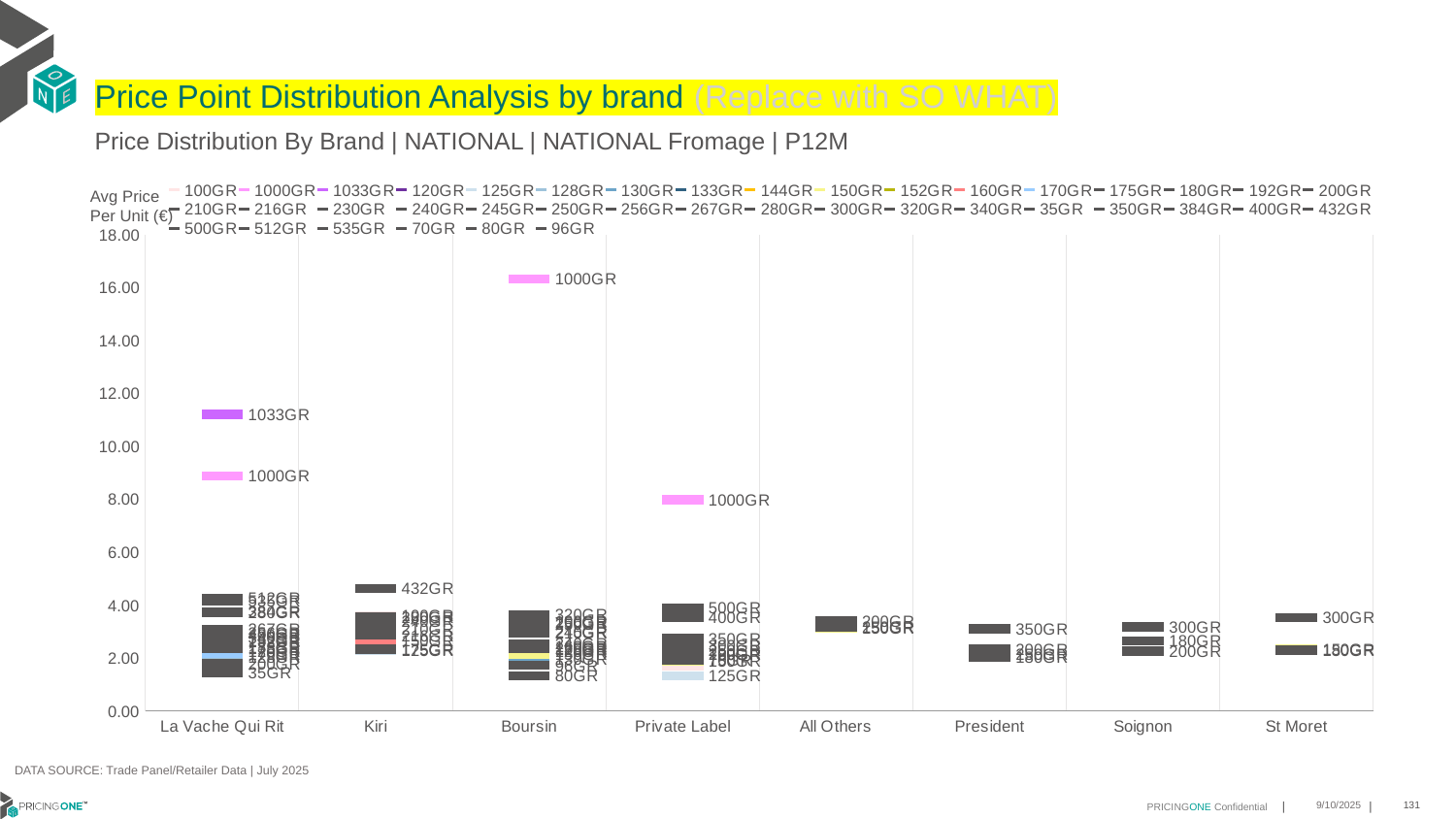

# Price Point Distribution Analysis by brand (Replace with SO WHAT)
Price Distribution By Brand | NATIONAL | NATIONAL Fromage | P12M

### Chart

| Category | 100GR | 1000GR | 1033GR | 120GR | 125GR | 128GR | 130GR | 133GR | 144GR | 150GR | 152GR | 160GR | 170GR | 175GR | 180GR | 192GR | 200GR | 210GR | 216GR | 230GR | 240GR | 245GR | 250GR | 256GR | 267GR | 280GR | 300GR | 320GR | 340GR | 35GR | 350GR | 384GR | 400GR | 432GR | 500GR | 512GR | 535GR | 70GR | 80GR | 96GR |
|---|---|---|---|---|---|---|---|---|---|---|---|---|---|---|---|---|---|---|---|---|---|---|---|---|---|---|---|---|---|---|---|---|---|---|---|---|---|---|---|---|
| La Vache Qui Rit | None | 8.8889 | 11.2143 | 2.2421 | None | 2.0371 | None | 2.3899 | None | None | 2.6547 | None | 2.1623 | 2.3717 | None | 2.6135 | 1.7914 | None | None | None | None | None | None | 2.9342 | 3.0993 | 3.7054 | None | None | 2.7747 | 1.4402 | None | 3.7564 | 2.875 | None | None | 4.269 | 4.1538 | None | None | None |
| Kiri | 3.6 | None | None | None | 2.2961 | None | None | None | 2.3168 | 2.6524 | None | 2.6647 | None | 2.3315 | None | None | None | 3.0883 | 2.8617 | None | 3.3762 | None | None | None | None | 3.5573 | None | None | None | None | None | None | None | 4.6334 | None | None | None | None | None | None |
| Boursin | 3.3784 | 16.3333 | None | 2.2454 | 2.3233 | None | 1.9766 | None | None | 2.1529 | None | 2.436 | None | None | None | None | None | 2.939 | None | 2.3634 | 2.5471 | 3.0 | 3.2924 | 3.3679 | None | None | None | 3.6399 | None | None | None | None | None | None | None | None | None | None | 1.3387 | 1.7228 |
| Private Label | 1.7205 | 7.9835 | None | 2.1594 | 1.3371 | None | None | None | None | 1.8781 | None | None | None | None | 2.1424 | None | 2.131 | None | None | None | None | None | 2.3026 | None | None | None | 2.4808 | None | None | None | 2.7343 | None | 3.5505 | None | 3.8924 | None | None | 1.9267 | None | None |
| All Others | None | None | None | None | None | None | None | None | None | 3.1436 | None | None | None | None | None | None | 3.3943 | None | None | None | None | None | 3.1833 | None | None | None | None | None | None | None | None | None | None | None | None | None | None | None | None | None |
| President | None | None | None | None | None | None | None | None | None | None | None | None | None | None | 2.0357 | None | 2.3362 | None | None | None | None | None | 2.1551 | None | None | None | None | None | None | None | 3.1087 | None | None | None | None | None | None | None | None | None |
| Soignon | None | None | None | None | None | None | None | None | None | None | None | None | None | None | 2.6435 | None | 2.2574 | None | None | None | None | None | None | None | None | None | 3.1867 | None | None | None | None | None | None | None | None | None | None | None | None | None |
| St Moret | None | None | None | None | None | None | None | None | None | 2.3322 | None | None | None | None | 2.3018 | None | None | None | None | None | None | None | None | None | None | None | 3.5305 | None | None | None | None | None | None | None | None | None | None | None | None | None |
Avg Price
Per Unit (€)
DATA SOURCE: Trade Panel/Retailer Data | July 2025
9/10/2025
131